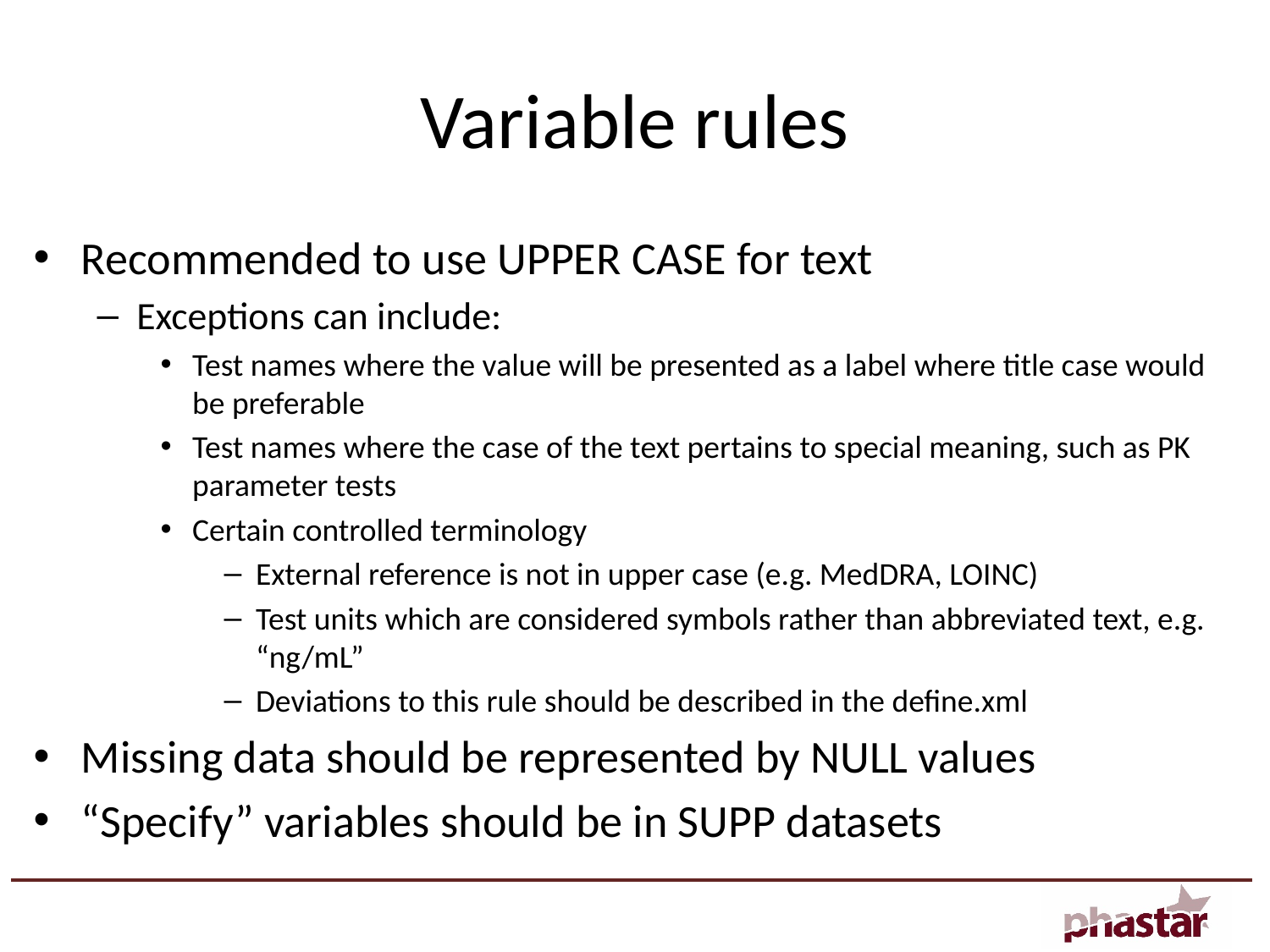

# Variable rules
Recommended to use UPPER CASE for text
Exceptions can include:
Test names where the value will be presented as a label where title case would be preferable
Test names where the case of the text pertains to special meaning, such as PK parameter tests
Certain controlled terminology
External reference is not in upper case (e.g. MedDRA, LOINC)
Test units which are considered symbols rather than abbreviated text, e.g. “ng/mL”
Deviations to this rule should be described in the define.xml
Missing data should be represented by NULL values
“Specify” variables should be in SUPP datasets